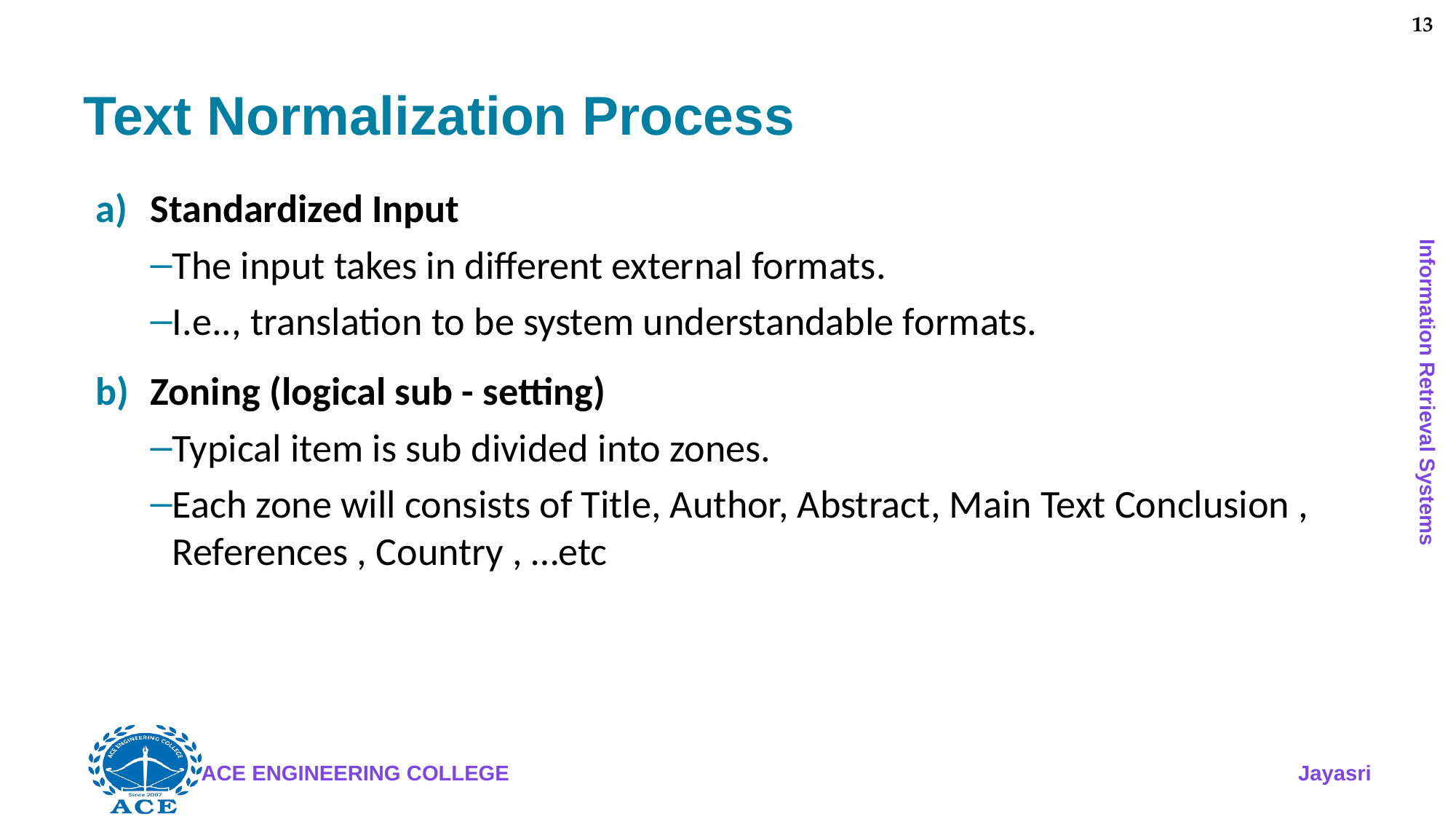

13
# Text Normalization Process
Standardized Input
The input takes in different external formats.
I.e.., translation to be system understandable formats.
Zoning (logical sub - setting)
Typical item is sub divided into zones.
Each zone will consists of Title, Author, Abstract, Main Text Conclusion , References , Country , …etc